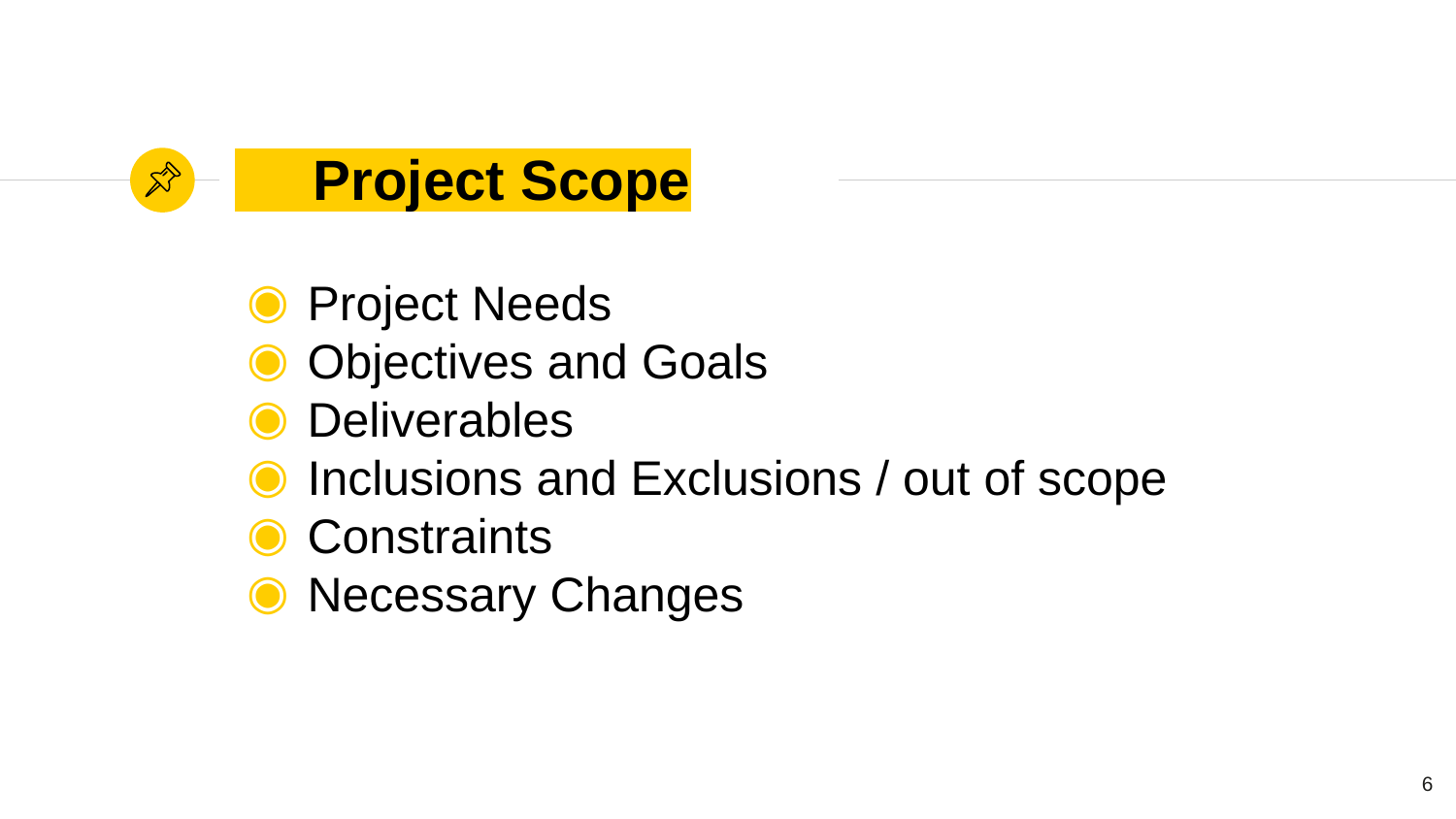

# Project Scope

Project Needs
Objectives and Goals
Deliverables
Inclusions and Exclusions / out of scope
Constraints
Necessary Changes

6